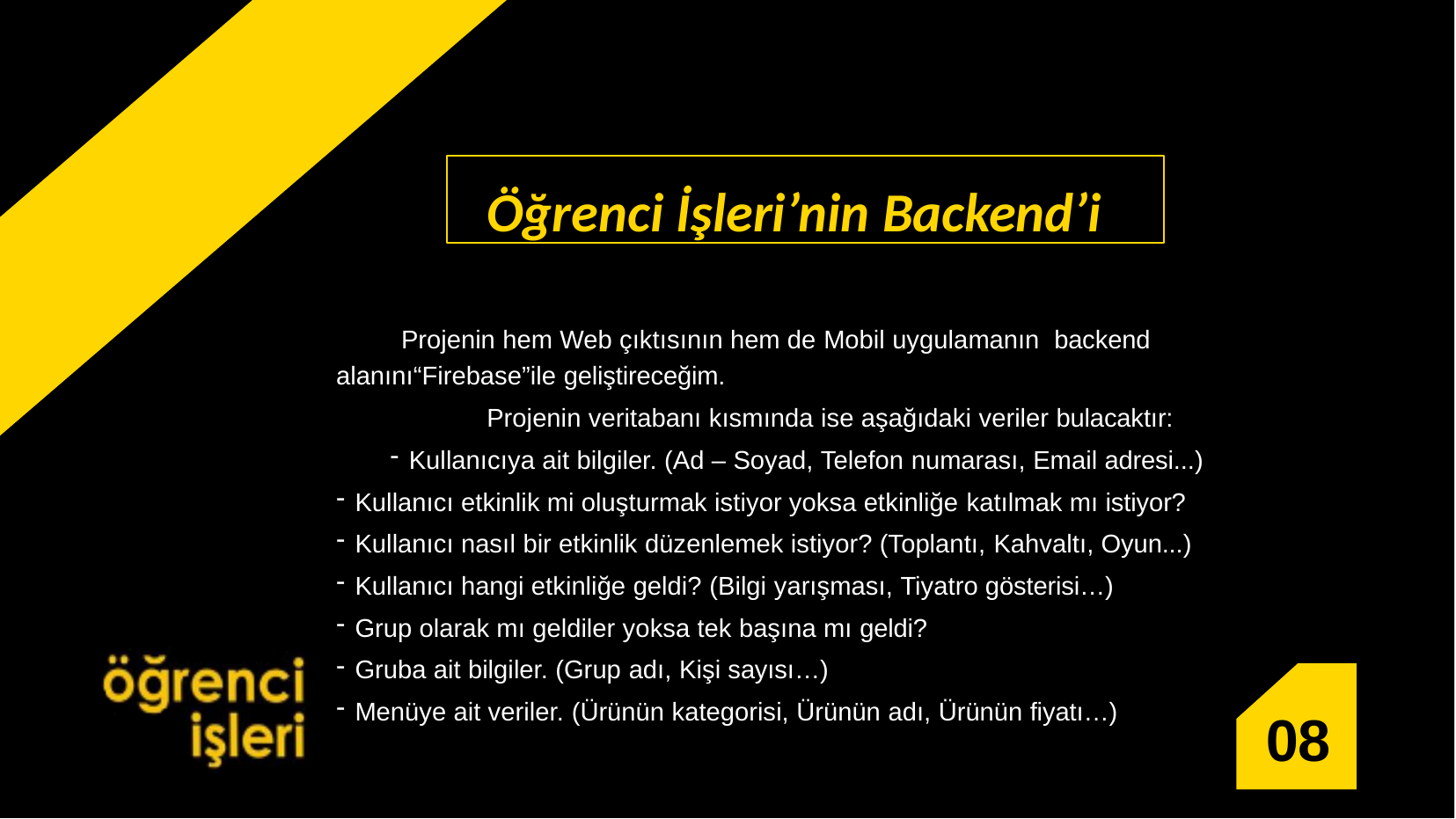

Öğrenci İşleri’nin Backend’i
Projenin hem Web çıktısının hem de Mobil uygulamanın backend alanını“Firebase”ile geliştireceğim.
Projenin veritabanı kısmında ise aşağıdaki veriler bulacaktır:
Kullanıcıya ait bilgiler. (Ad – Soyad, Telefon numarası, Email adresi...)
Kullanıcı etkinlik mi oluşturmak istiyor yoksa etkinliğe katılmak mı istiyor?
Kullanıcı nasıl bir etkinlik düzenlemek istiyor? (Toplantı, Kahvaltı, Oyun...)
Kullanıcı hangi etkinliğe geldi? (Bilgi yarışması, Tiyatro gösterisi…)
Grup olarak mı geldiler yoksa tek başına mı geldi?
Gruba ait bilgiler. (Grup adı, Kişi sayısı…)
Menüye ait veriler. (Ürünün kategorisi, Ürünün adı, Ürünün fiyatı…)
08